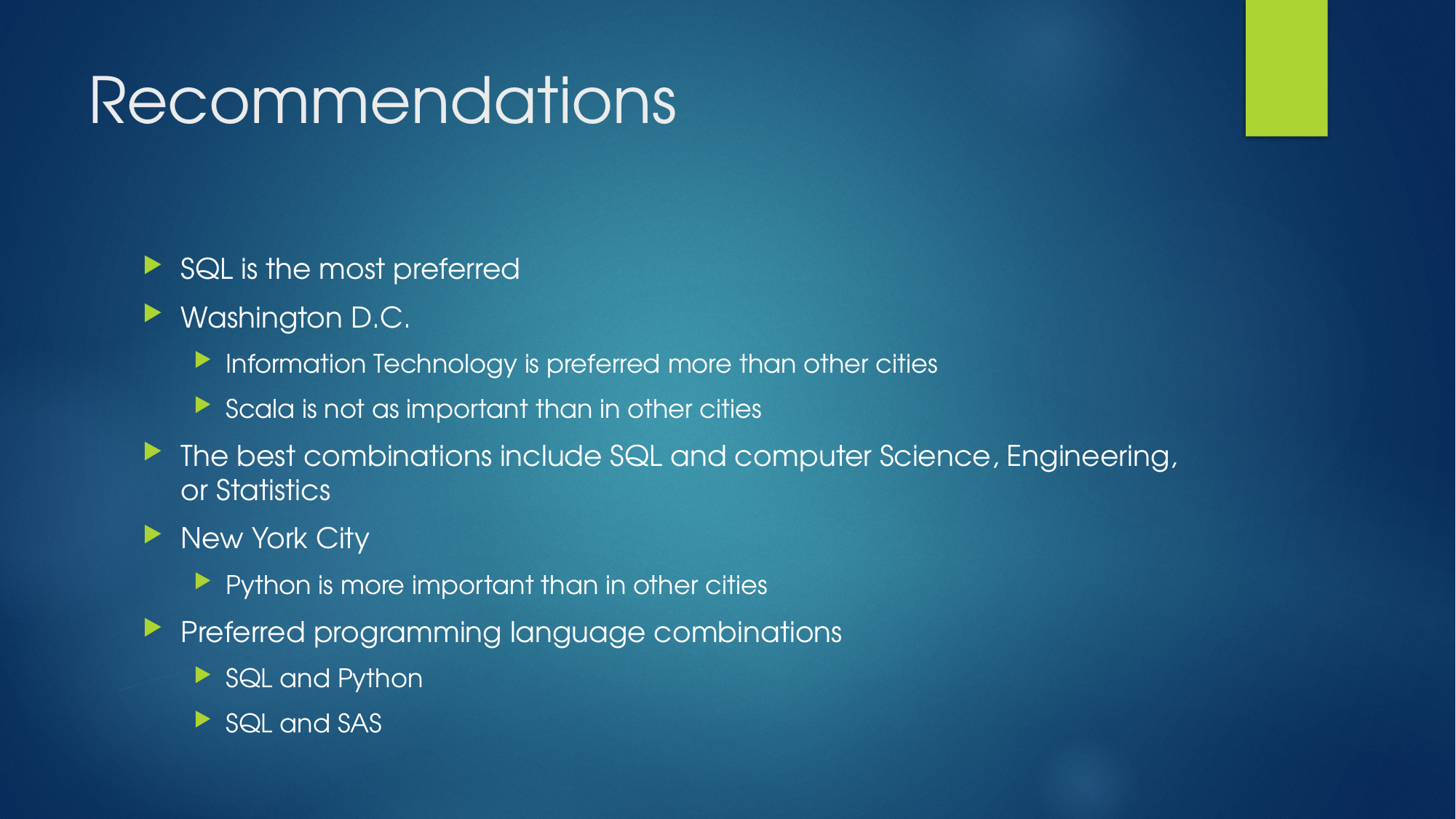

# Recommendations
SQL is the most preferred
Washington D.C.
Information Technology is preferred more than other cities
Scala is not as important than in other cities
The best combinations include SQL and computer Science, Engineering, or Statistics
New York City
Python is more important than in other cities
Preferred programming language combinations
SQL and Python
SQL and SAS